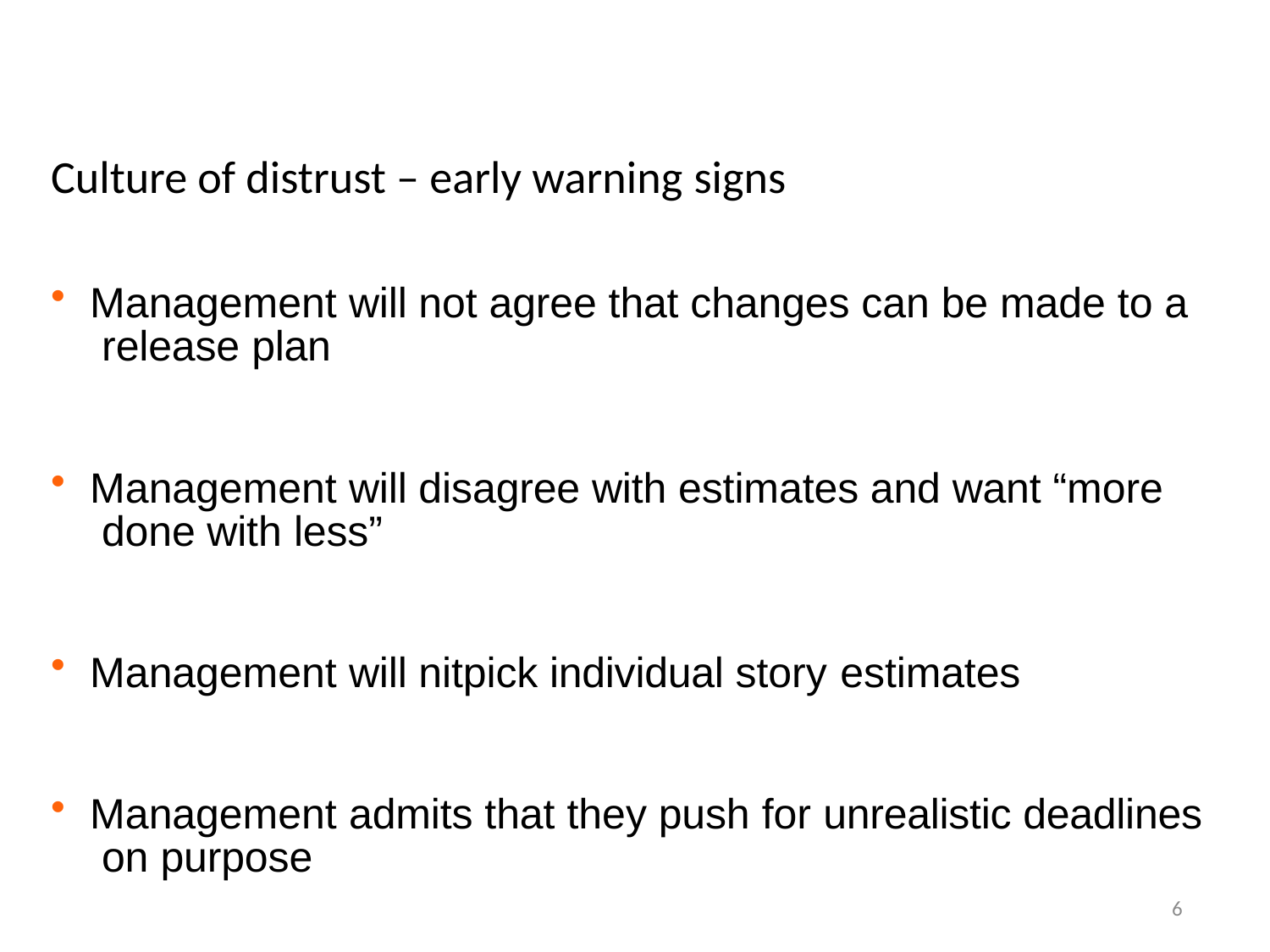

# Culture of distrust – early warning signs
Management will not agree that changes can be made to a  release plan

Management will disagree with estimates and want “more  done with less”

Management will nitpick individual story estimates

Management admits that they push for unrealistic deadlines  on purpose
6